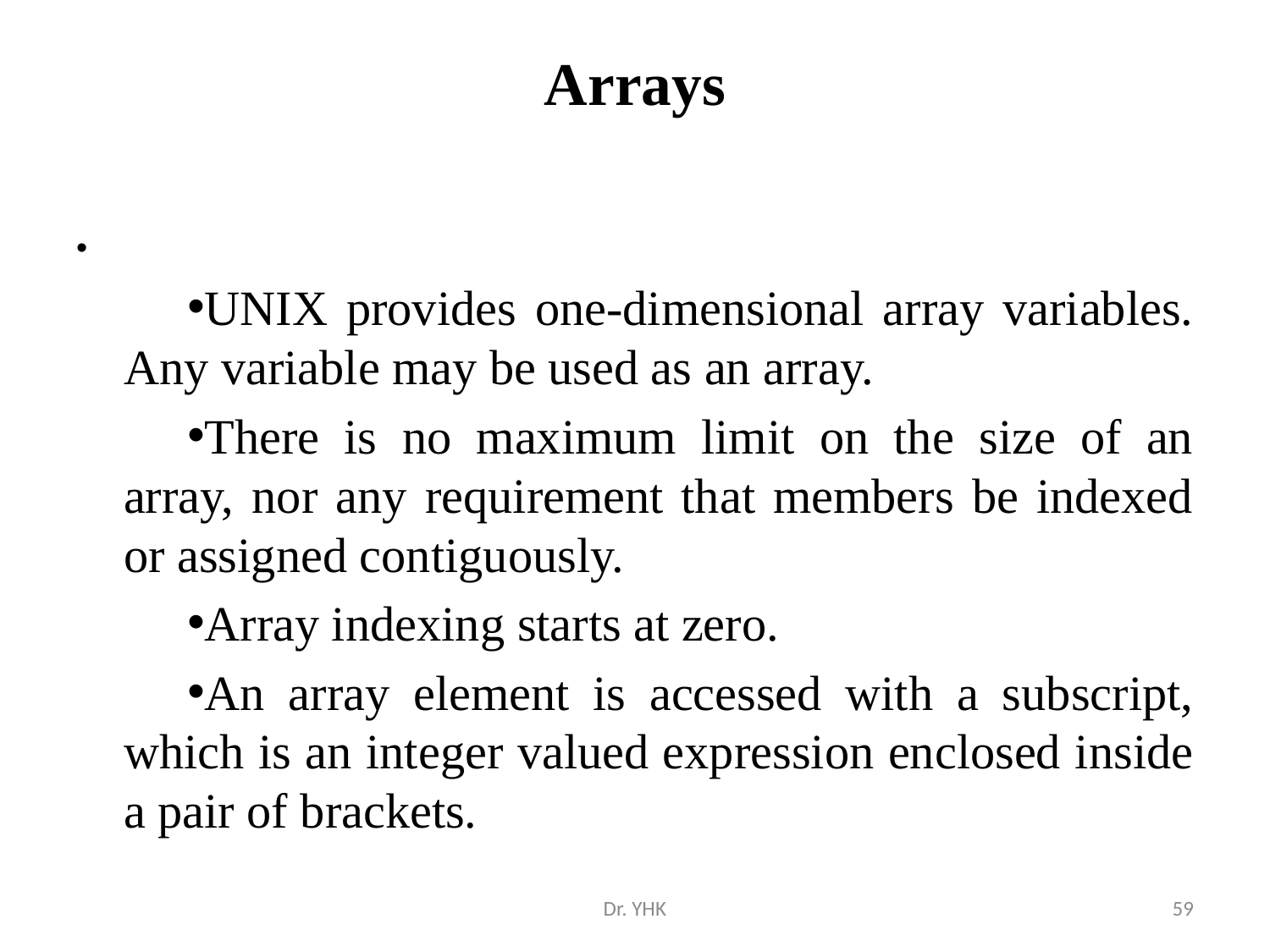

# Arrays

UNIX provides one-dimensional array variables. Any variable may be used as an array.
There is no maximum limit on the size of an array, nor any requirement that members be indexed or assigned contiguously.
Array indexing starts at zero.
An array element is accessed with a subscript, which is an integer valued expression enclosed inside a pair of brackets.

Dr. YHK
59